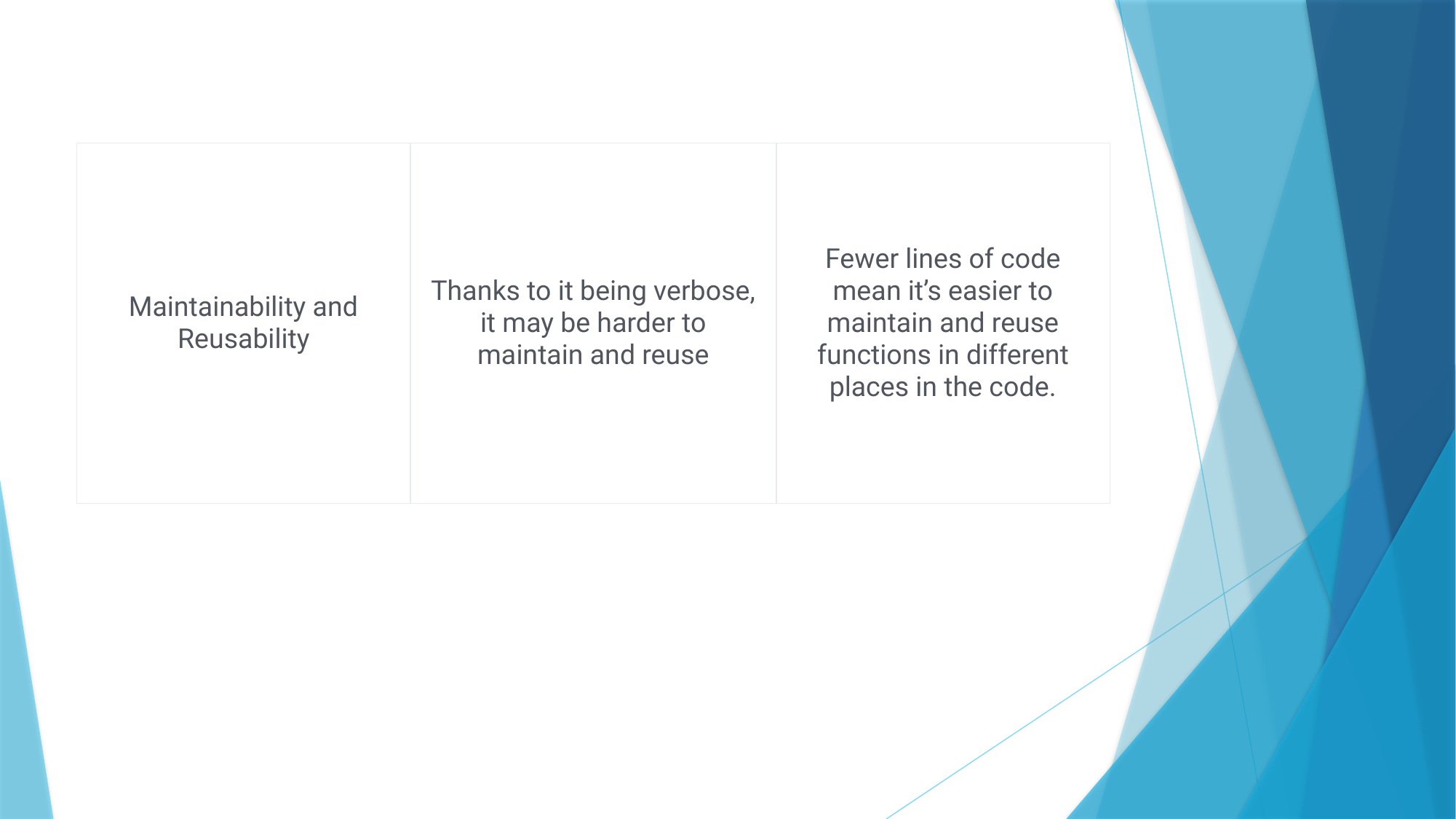

| Maintainability and Reusability | Thanks to it being verbose, it may be harder to maintain and reuse | Fewer lines of code mean it’s easier to maintain and reuse functions in different places in the code. |
| --- | --- | --- |